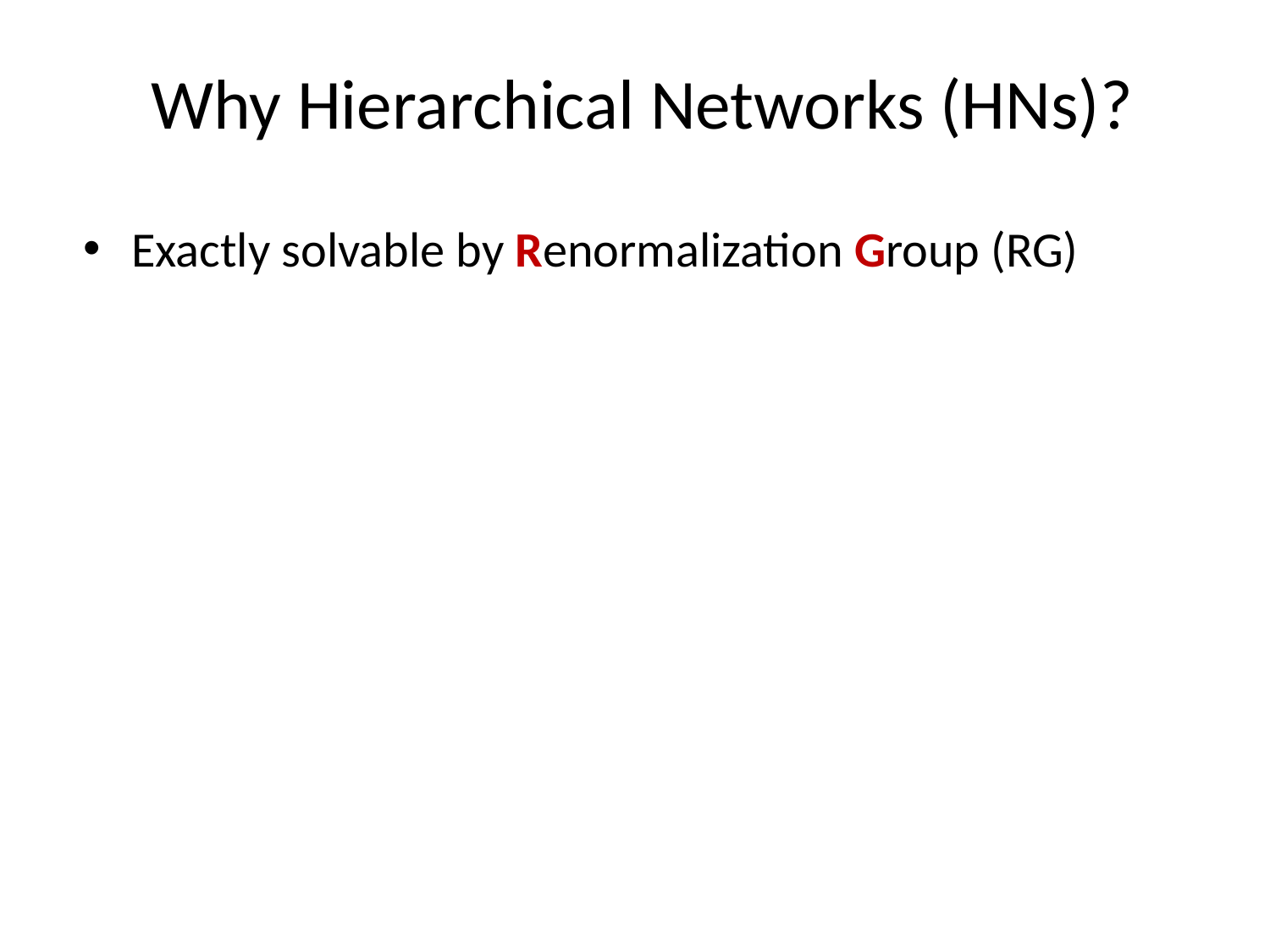

# Why Hierarchical Networks (HNs)?
Exactly solvable by Renormalization Group (RG)